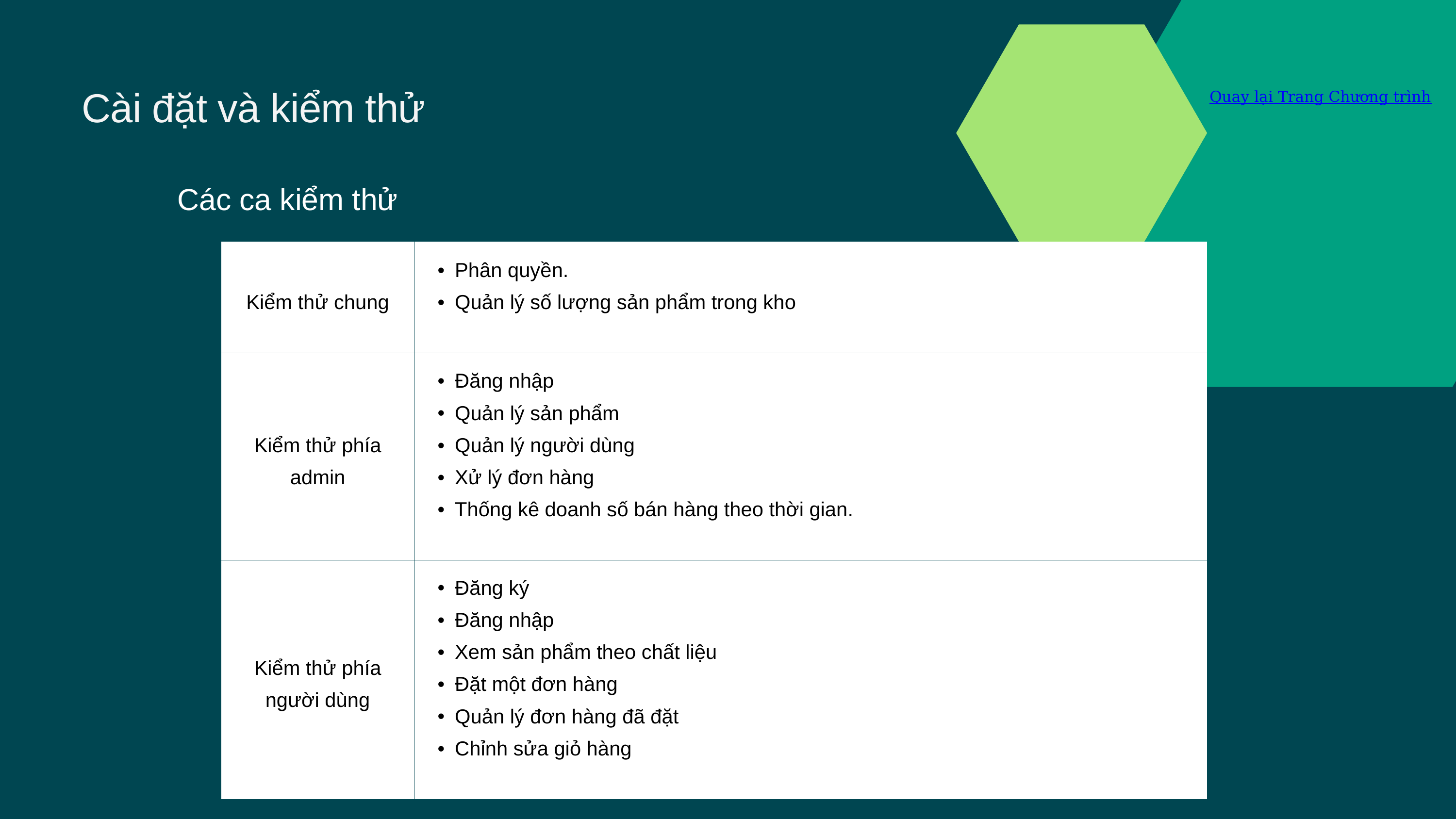

Cài đặt và kiểm thử
Quay lại Trang Chương trình
Các ca kiểm thử
| Kiểm thử chung | Phân quyền. Quản lý số lượng sản phẩm trong kho |
| --- | --- |
| Kiểm thử phía admin | Đăng nhập Quản lý sản phẩm Quản lý người dùng Xử lý đơn hàng Thống kê doanh số bán hàng theo thời gian. |
| Kiểm thử phía người dùng | Đăng ký Đăng nhập Xem sản phẩm theo chất liệu Đặt một đơn hàng Quản lý đơn hàng đã đặt Chỉnh sửa giỏ hàng |